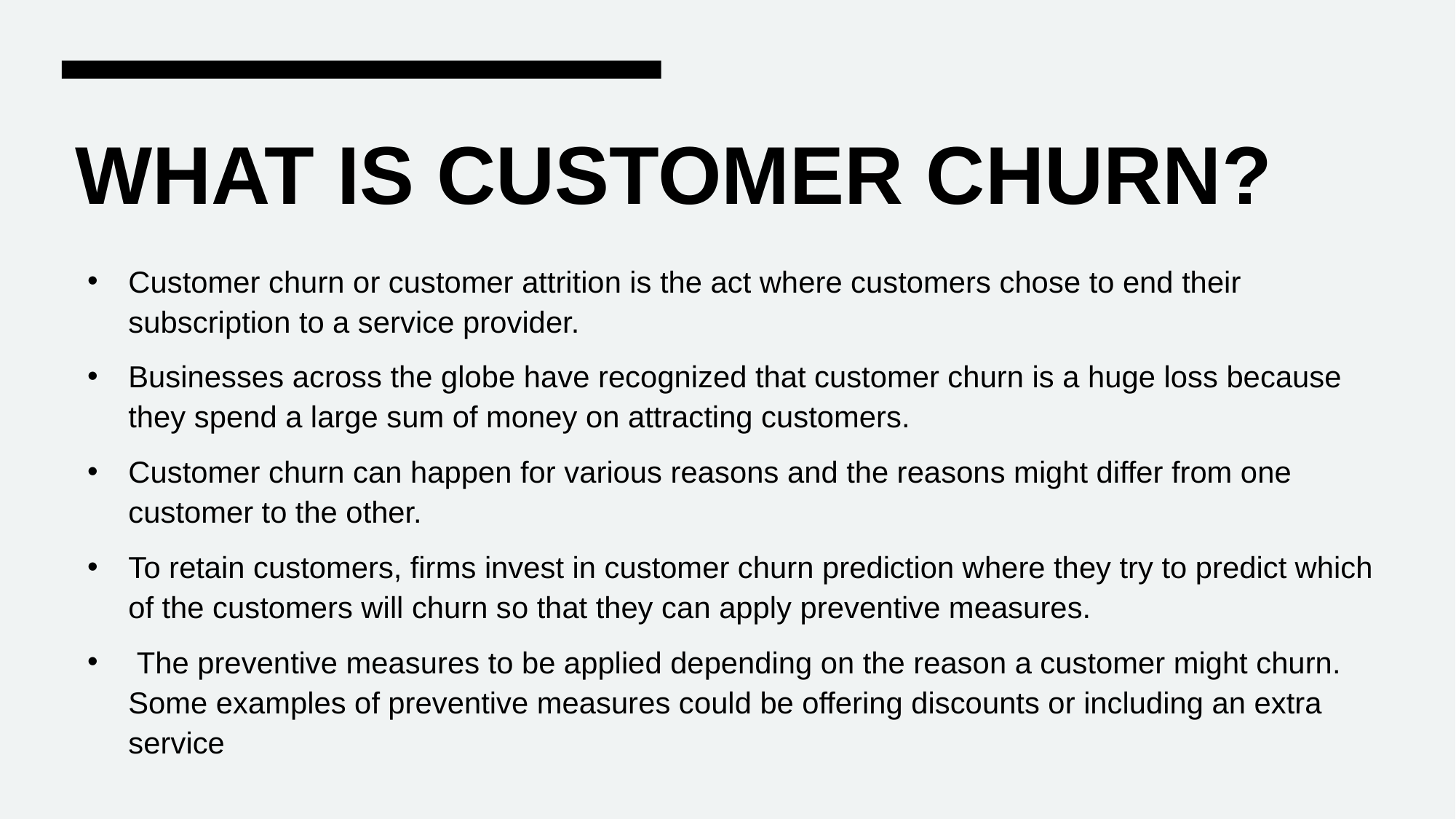

# WHAT IS CUSTOMER CHURN?
Customer churn or customer attrition is the act where customers chose to end their subscription to a service provider.
Businesses across the globe have recognized that customer churn is a huge loss because they spend a large sum of money on attracting customers.
Customer churn can happen for various reasons and the reasons might differ from one customer to the other.
To retain customers, firms invest in customer churn prediction where they try to predict which of the customers will churn so that they can apply preventive measures.
 The preventive measures to be applied depending on the reason a customer might churn. Some examples of preventive measures could be offering discounts or including an extra service